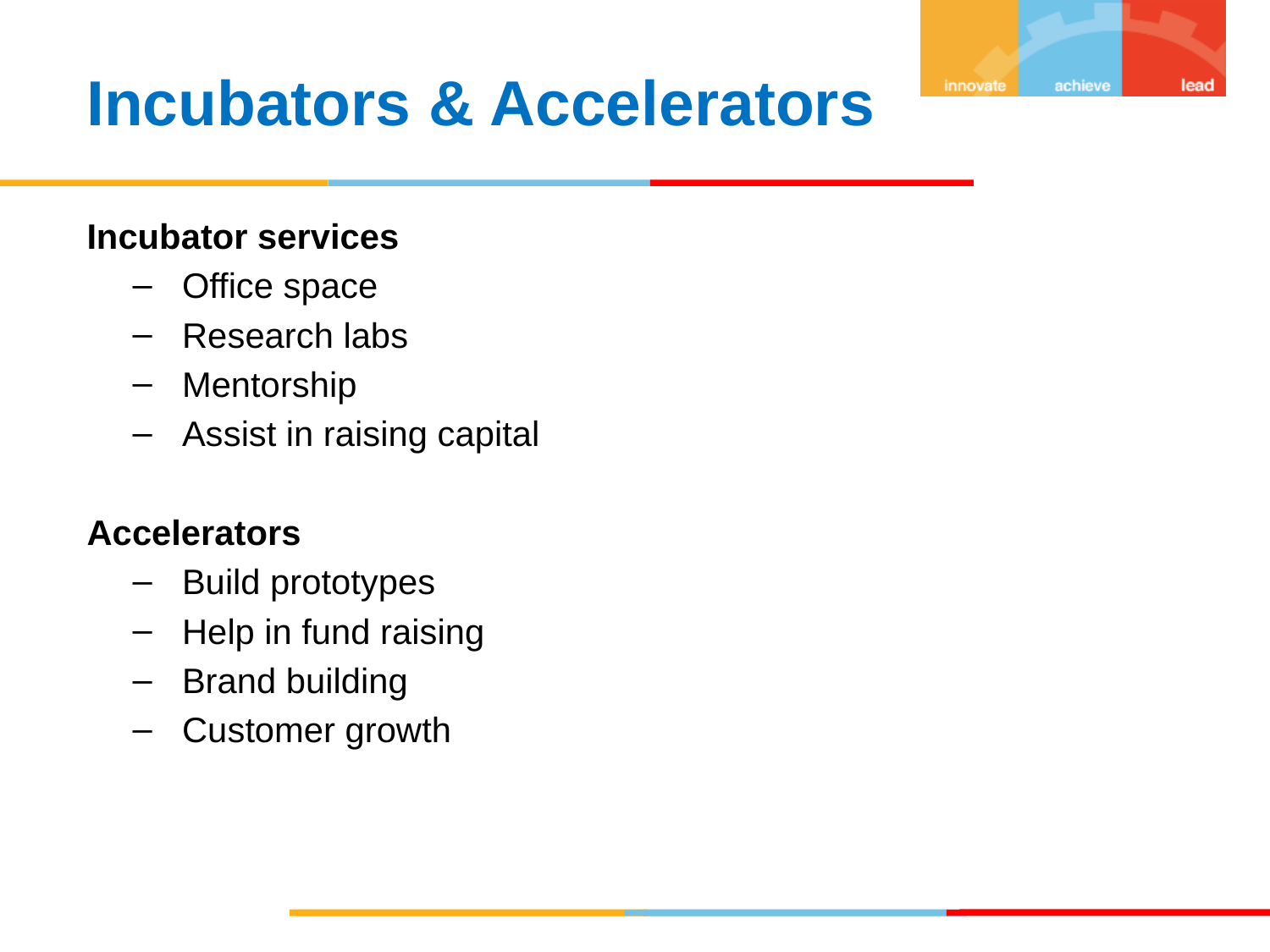

Incubators & Accelerators
Incubator services
Office space
Research labs
Mentorship
Assist in raising capital

Accelerators
Build prototypes
Help in fund raising
Brand building
Customer growth